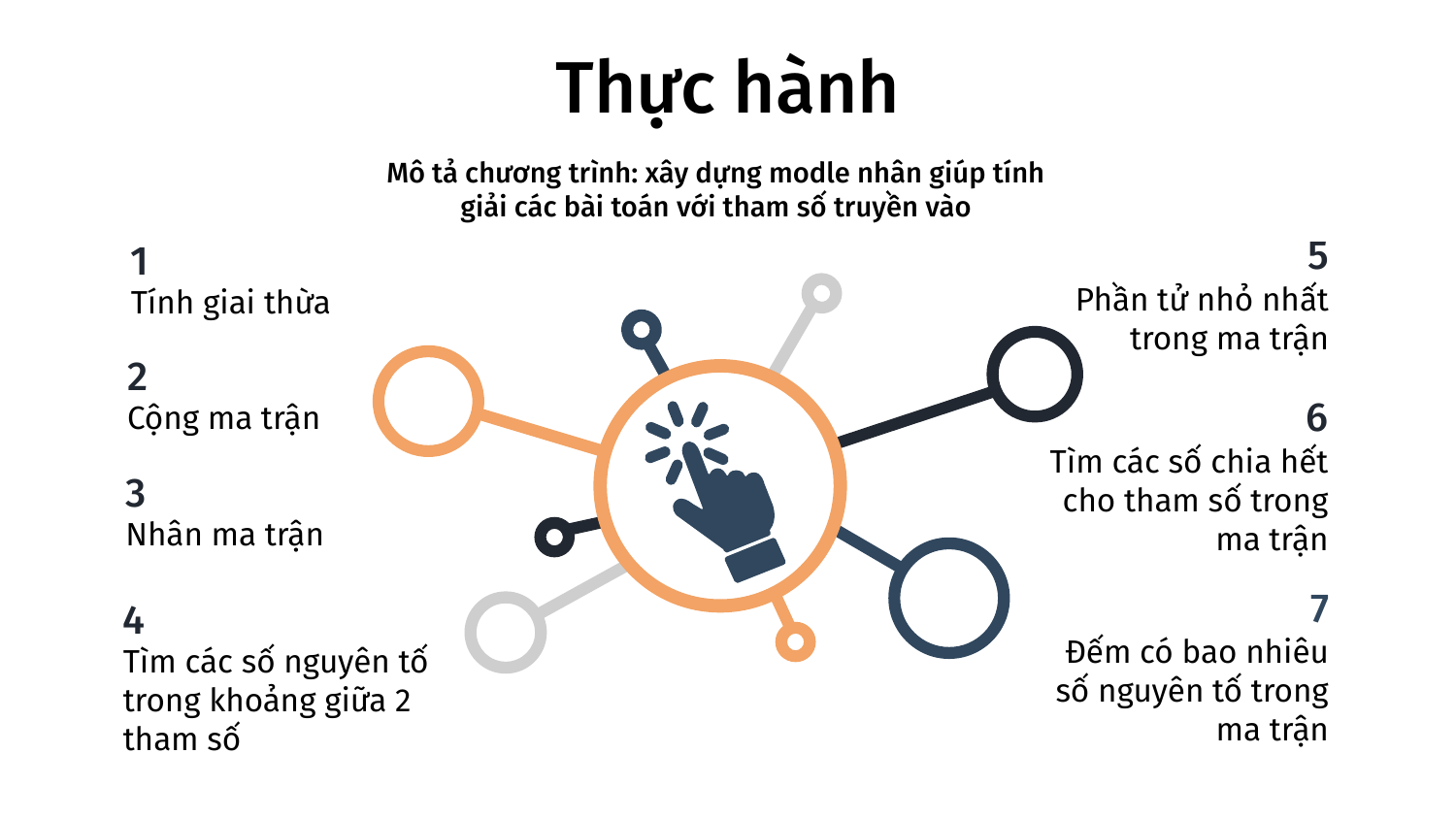

Thực hành
Mô tả chương trình: xây dựng modle nhân giúp tính giải các bài toán với tham số truyền vào
5
1
Phần tử nhỏ nhất trong ma trận
Tính giai thừa

2
Cộng ma trận
6
Tìm các số chia hết cho tham số trong ma trận
3
Nhân ma trận
7
4
Đếm có bao nhiêu số nguyên tố trong ma trận
Tìm các số nguyên tố trong khoảng giữa 2 tham số